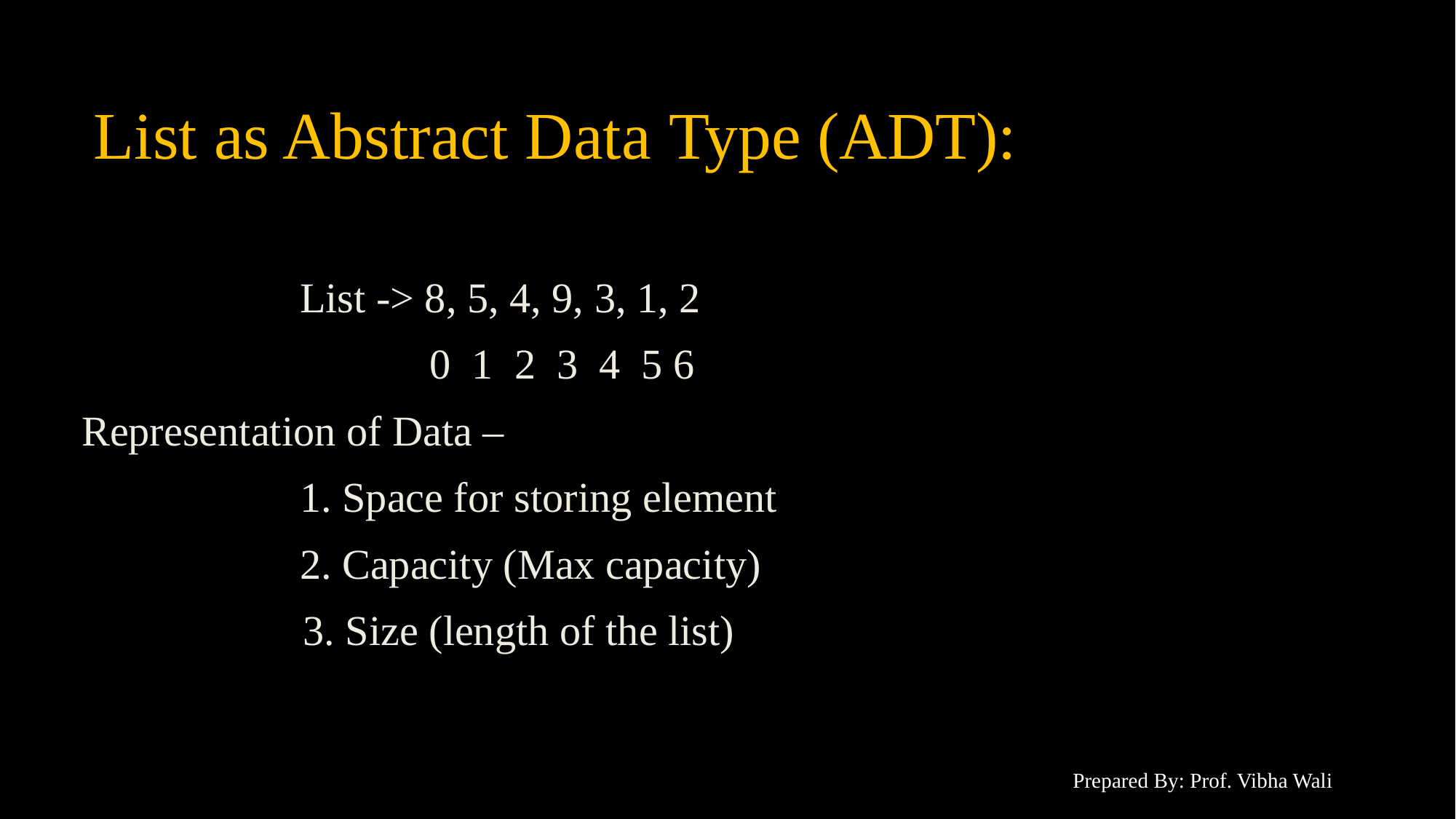

# List as Abstract Data Type (ADT):
		List -> 8, 5, 4, 9, 3, 1, 2
                                 0  1  2  3  4  5 6
Representation of Data –
		1. Space for storing element
		2. Capacity (Max capacity)
                     3. Size (length of the list)

Prepared By: Prof. Vibha Wali